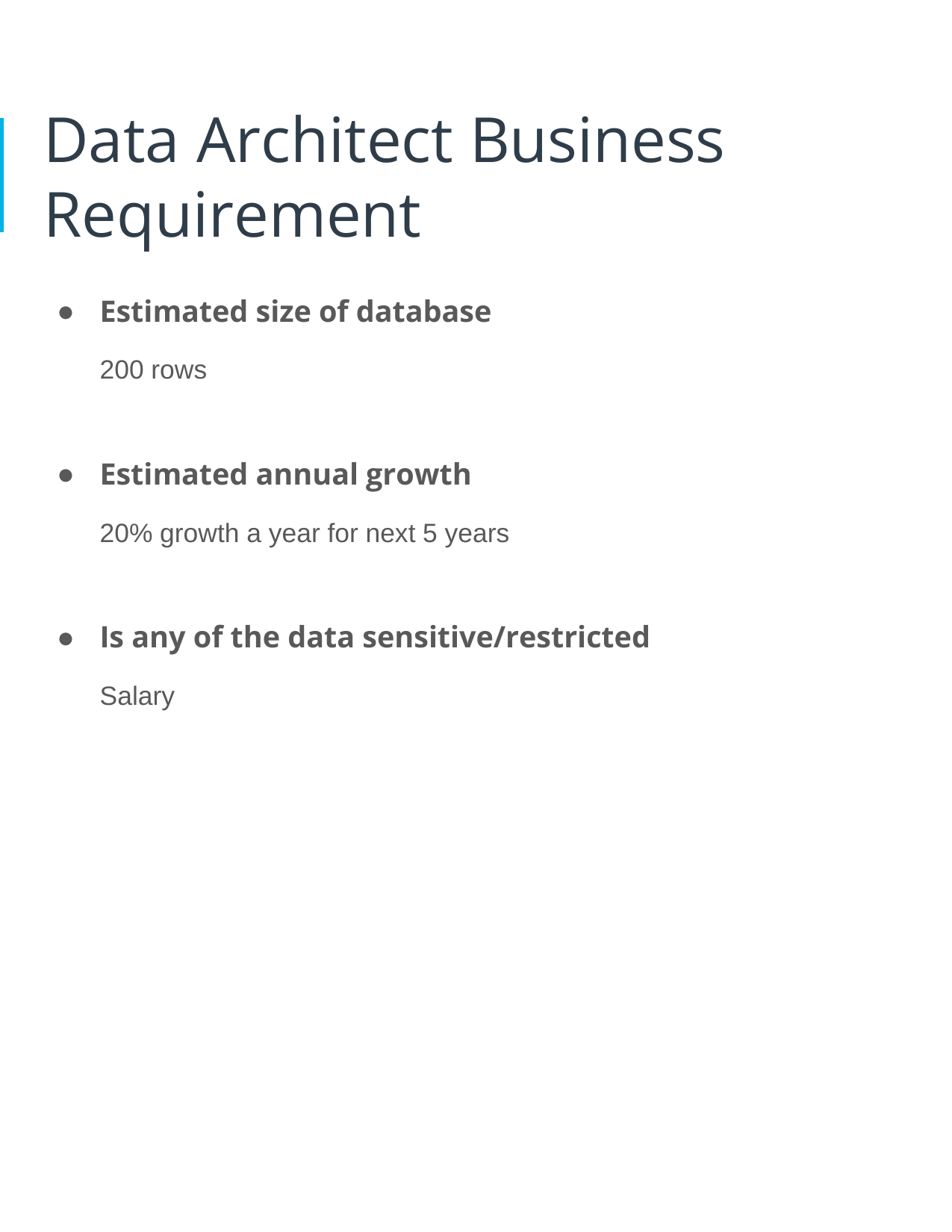

# Data Architect Business Requirement
Estimated size of database
200 rows

Estimated annual growth
20% growth a year for next 5 years

Is any of the data sensitive/restricted
Salary